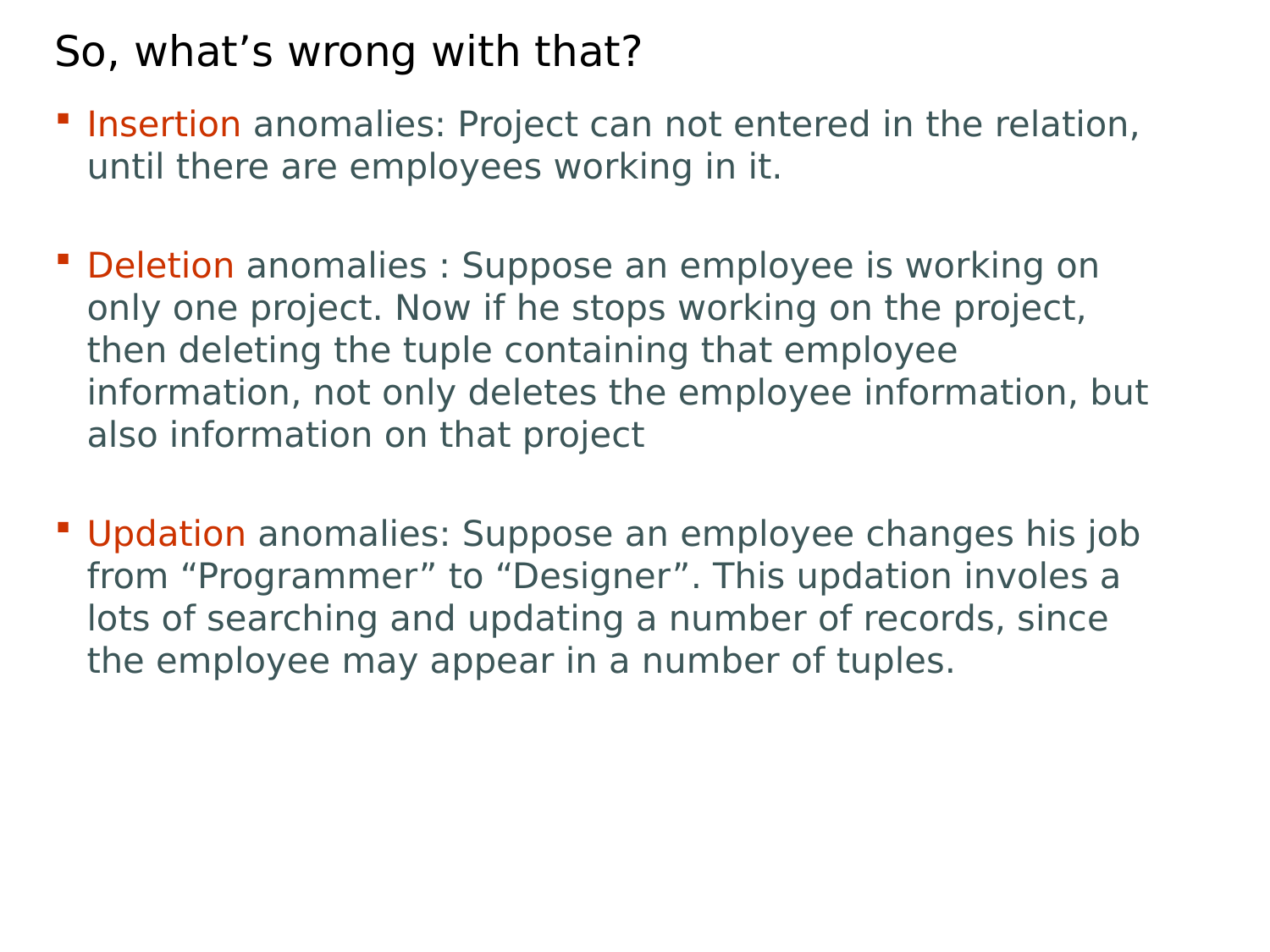

# So, what’s wrong with that?
Insertion anomalies: Project can not entered in the relation, until there are employees working in it.

Deletion anomalies : Suppose an employee is working on only one project. Now if he stops working on the project, then deleting the tuple containing that employee information, not only deletes the employee information, but also information on that project

Updation anomalies: Suppose an employee changes his job from “Programmer” to “Designer”. This updation involes a lots of searching and updating a number of records, since the employee may appear in a number of tuples.
CONFIDENTIAL© Copyright 2008 Tech Mahindra Limited
5